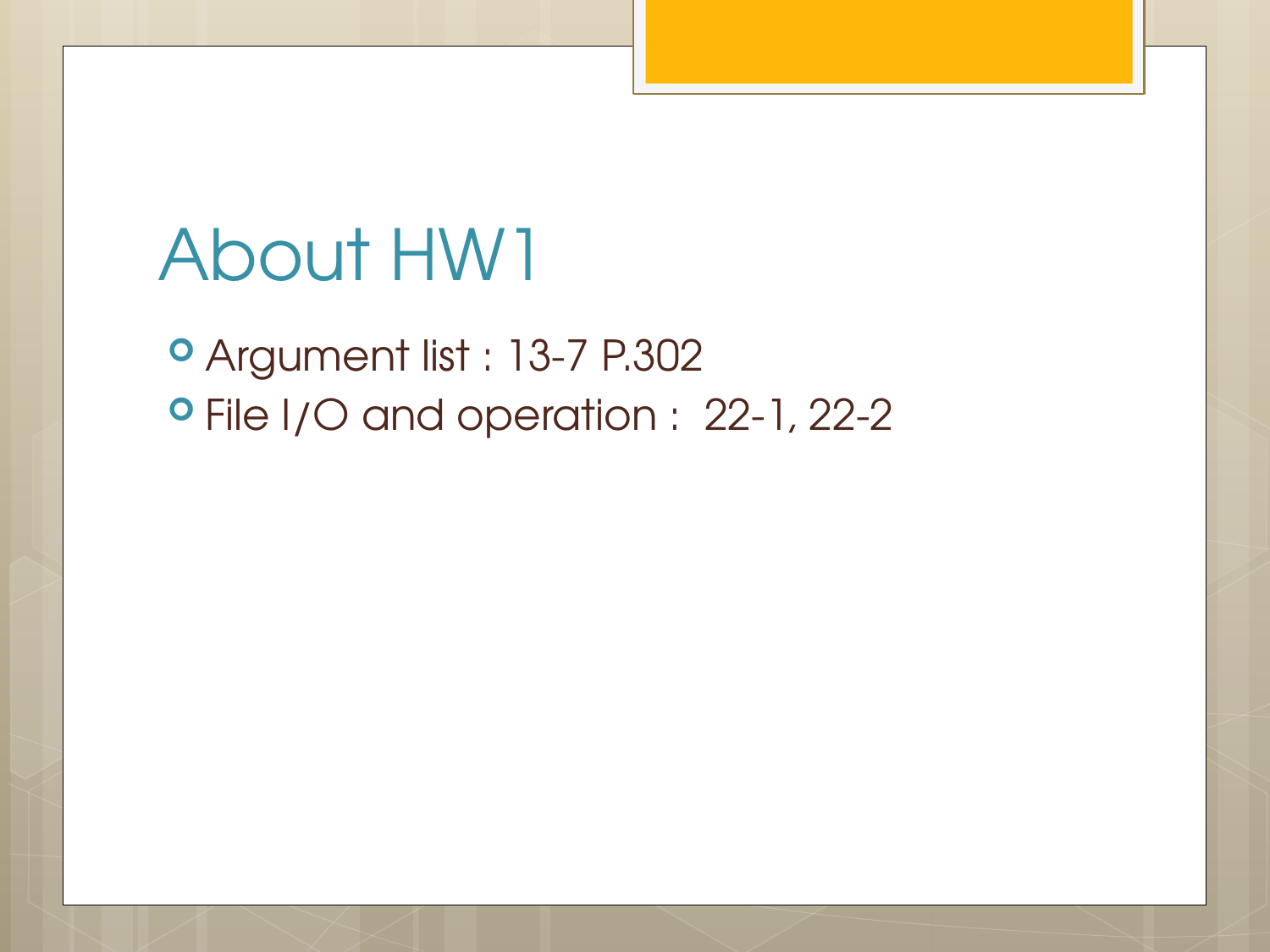

# About HW1
Argument list : 13-7 P.302
File I/O and operation :  22-1, 22-2